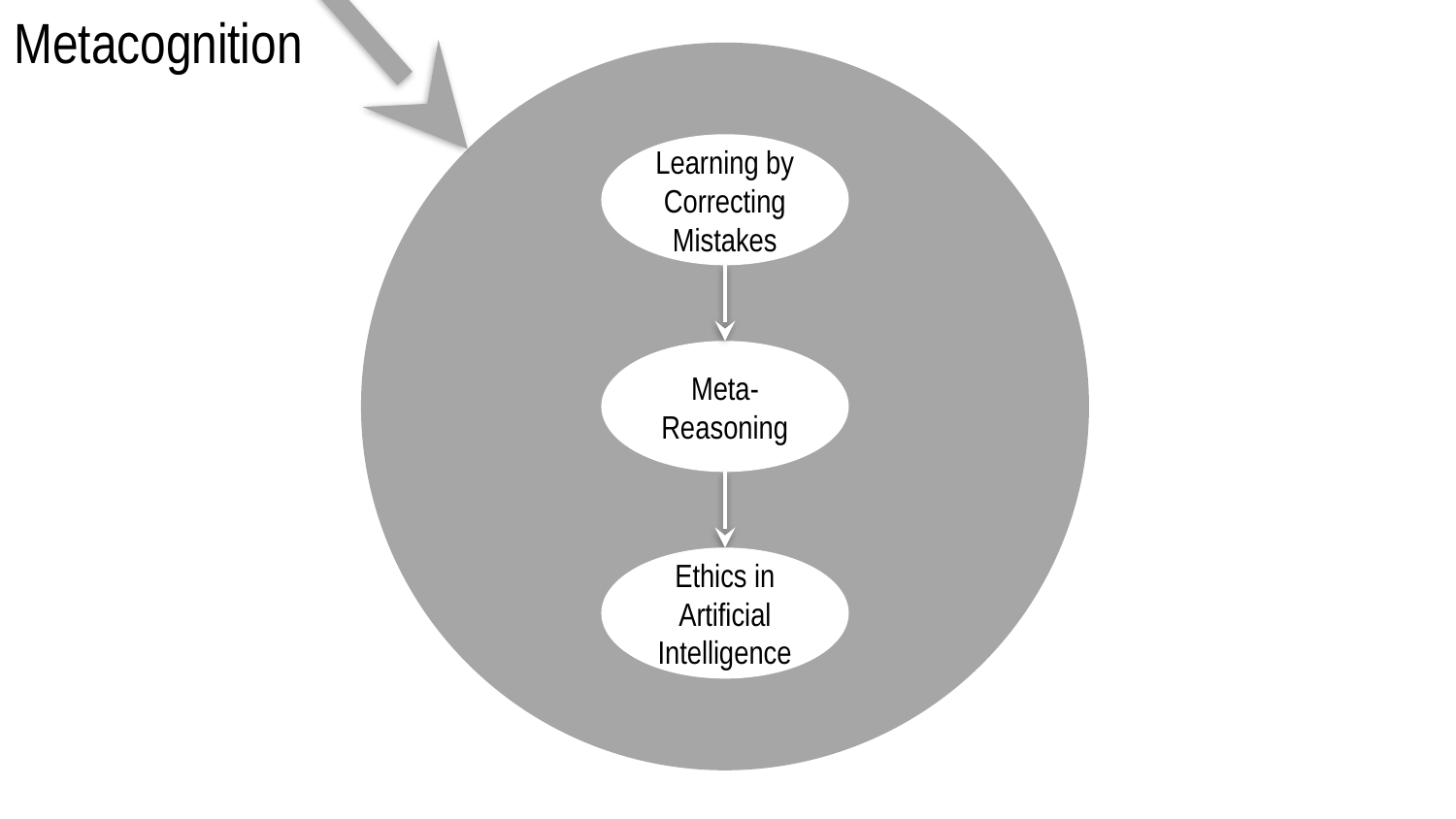

Metacognition

Learning by Correcting Mistakes
Meta-Reasoning
Ethics in Artificial Intelligence